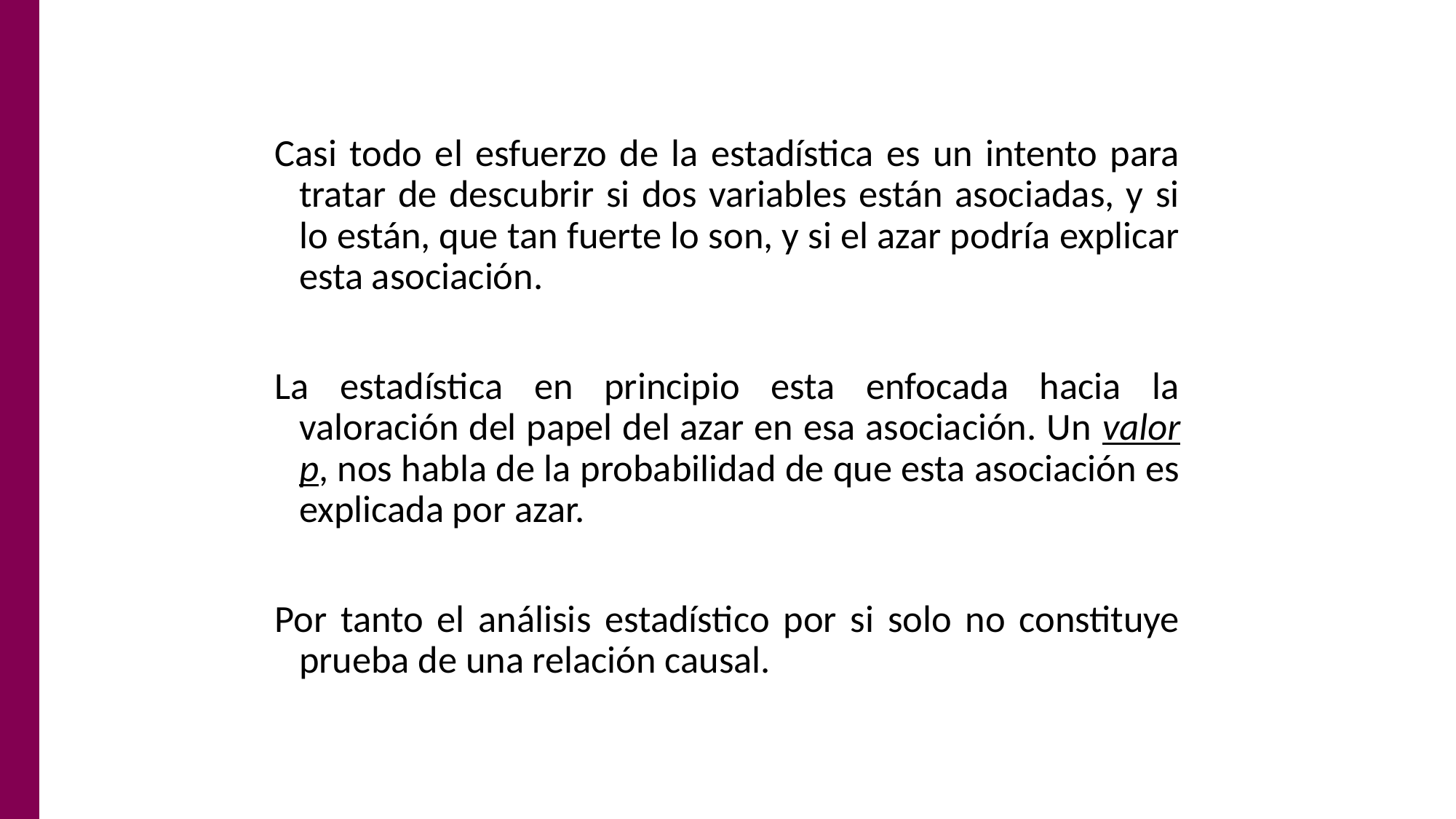

Casi todo el esfuerzo de la estadística es un intento para tratar de descubrir si dos variables están asociadas, y si lo están, que tan fuerte lo son, y si el azar podría explicar esta asociación.

La estadística en principio esta enfocada hacia la valoración del papel del azar en esa asociación. Un valor p, nos habla de la probabilidad de que esta asociación es explicada por azar.

Por tanto el análisis estadístico por si solo no constituye prueba de una relación causal.